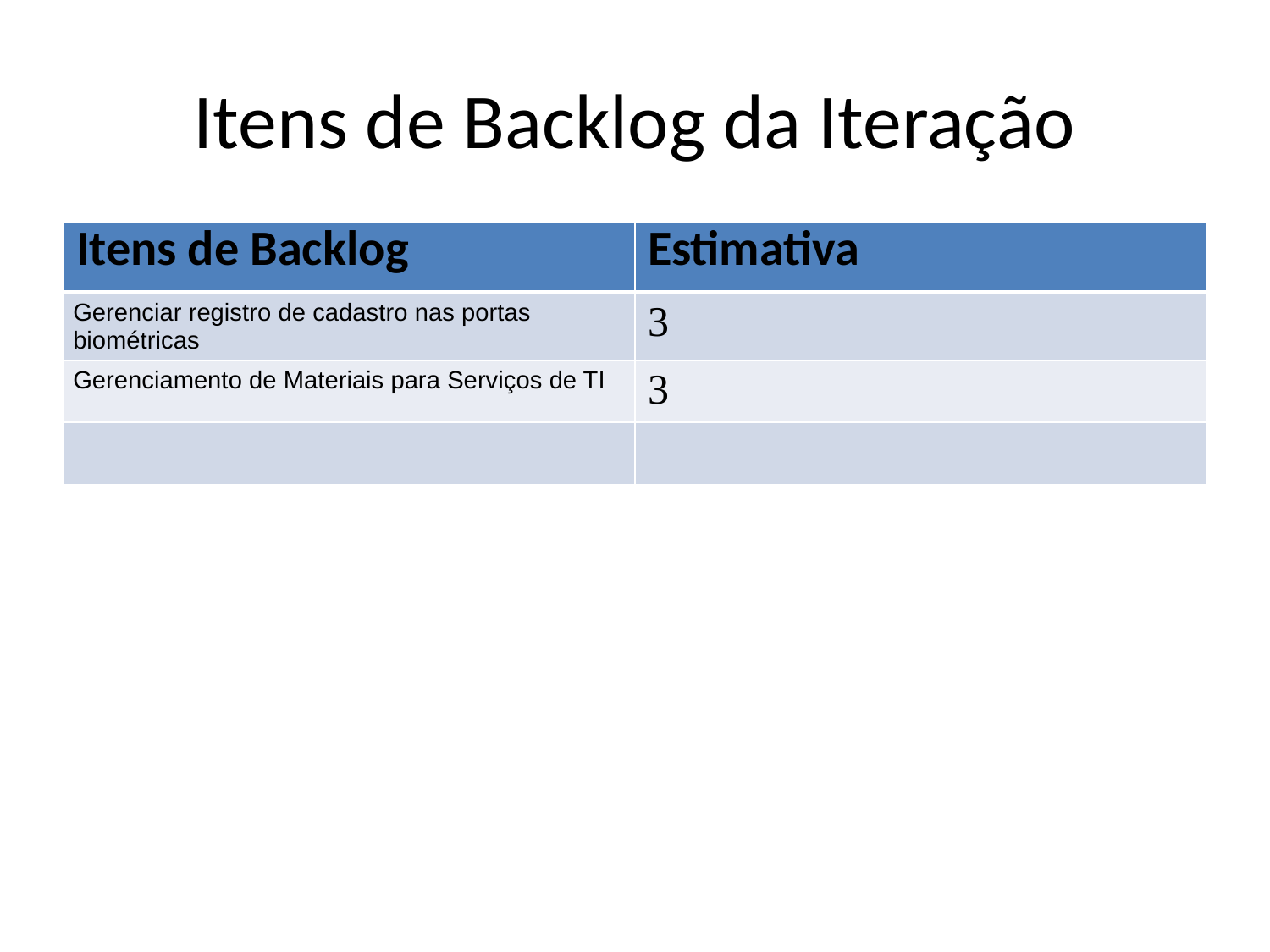

Itens de Backlog da Iteração
| Itens de Backlog | Estimativa |
| --- | --- |
| Gerenciar registro de cadastro nas portas biométricas | 3 |
| Gerenciamento de Materiais para Serviços de TI | 3 |
|  |  |